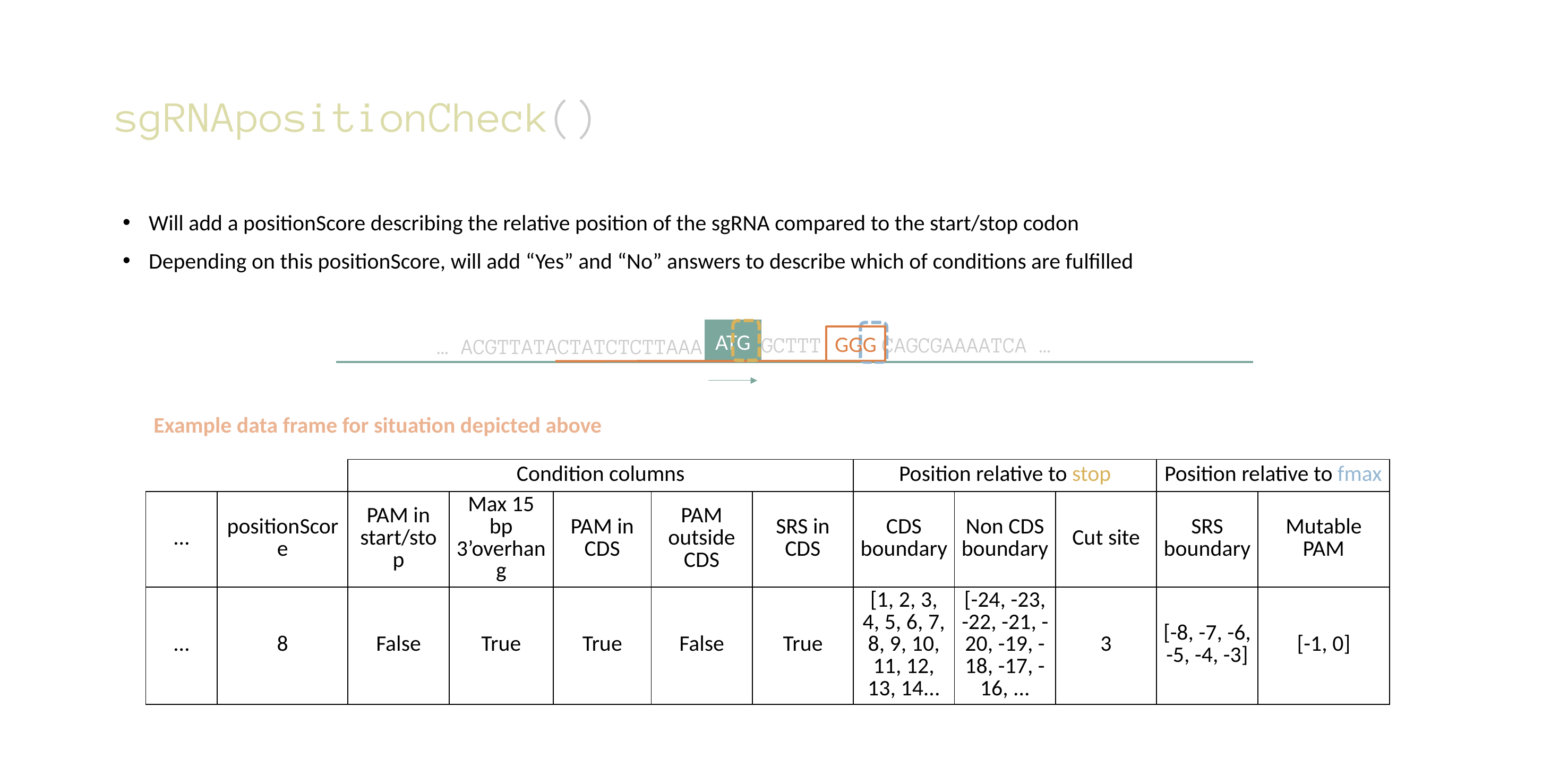

# sgRNApositionCheck()
Will add a positionScore describing the relative position of the sgRNA compared to the start/stop codon
Depending on this positionScore, will add “Yes” and “No” answers to describe which of conditions are fulfilled
ATG
GCTTT     CAGCGAAAATCA …
… ACGTTATACTATCTCTTAAA

GGG
Example data frame for situation depicted above
|  |  | Condition columns |  |  |  |  | Position relative to stop |  |  | Position relative to fmax |  |
| --- | --- | --- | --- | --- | --- | --- | --- | --- | --- | --- | --- |
| … | positionScore | PAM in start/stop | Max 15 bp 3’overhang | PAM in CDS | PAM outside CDS | SRS in CDS | CDS boundary | Non CDS boundary | Cut site | SRS boundary | Mutable PAM |
| … | 8 | False | True | True | False | True | [1, 2, 3, 4, 5, 6, 7, 8, 9, 10, 11, 12, 13, 14... | [-24, -23, -22, -21, -20, -19, -18, -17, -16, ... | 3 | [-8, -7, -6, -5, -4, -3] | [-1, 0] |